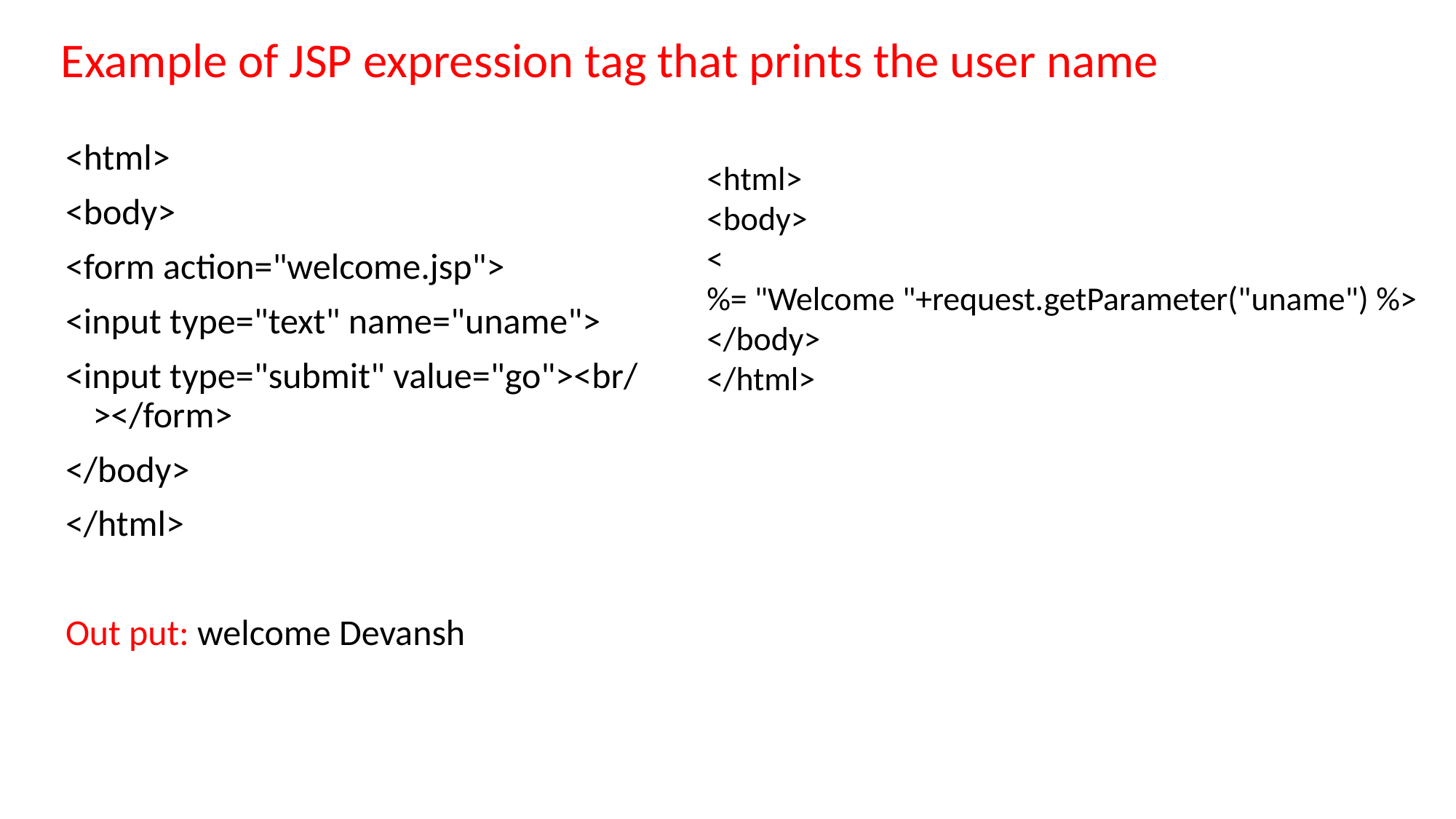

# Example of JSP expression tag that prints the user name

<html>
<body>
<form action="welcome.jsp">
<input type="text" name="uname">
<input type="submit" value="go"><br/></form>
</body>
</html>

Out put: welcome Devansh

<html>
<body>
<%= "Welcome "+request.getParameter("uname") %>  </body>
</html>